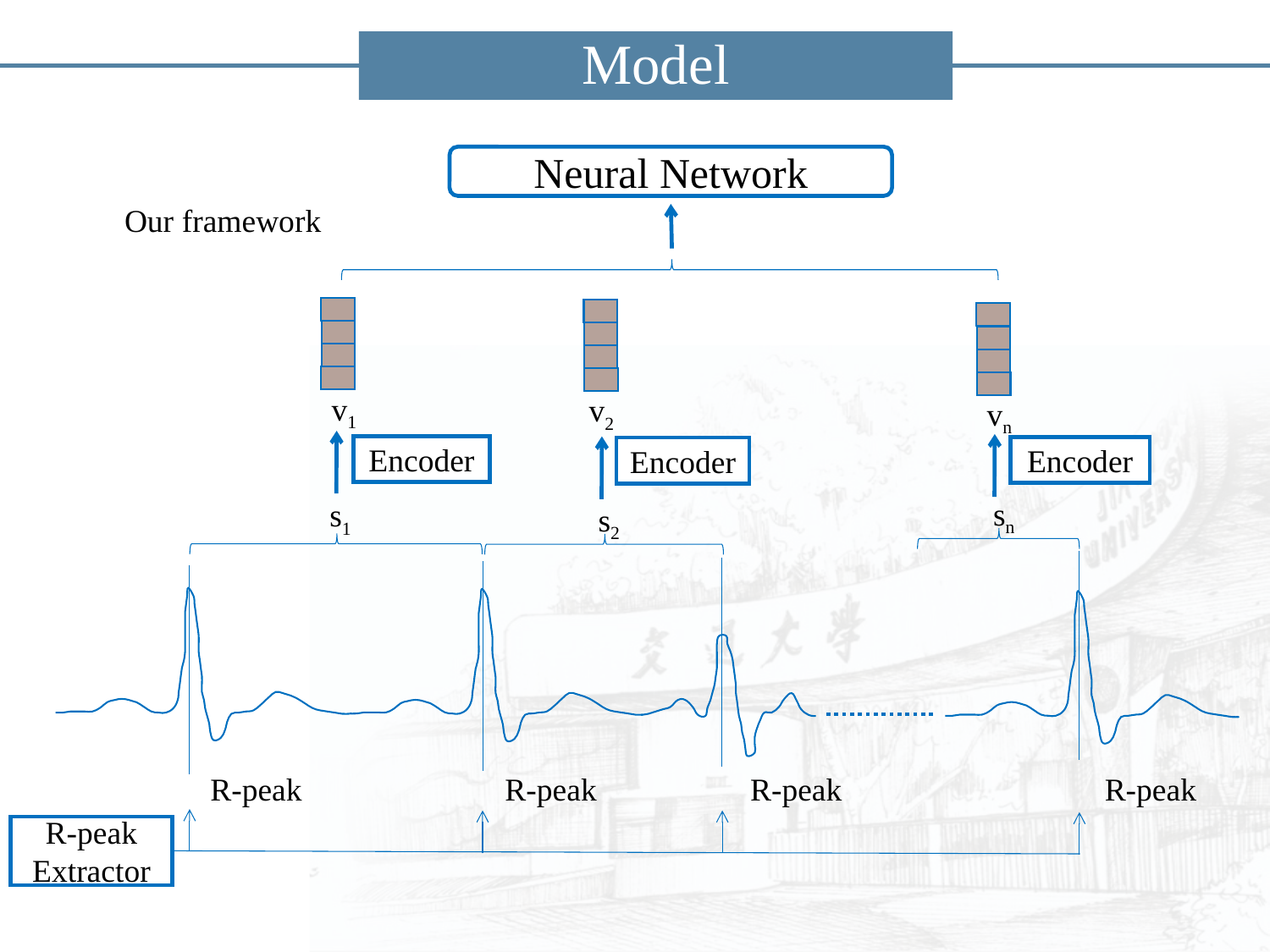

Model
Neural Network
Our framework

v1

v2

vn

Encoder
Encoder
Encoder

sn
s1
s2

R-peak
R-peak
R-peak
R-peak
R-peak Extractor